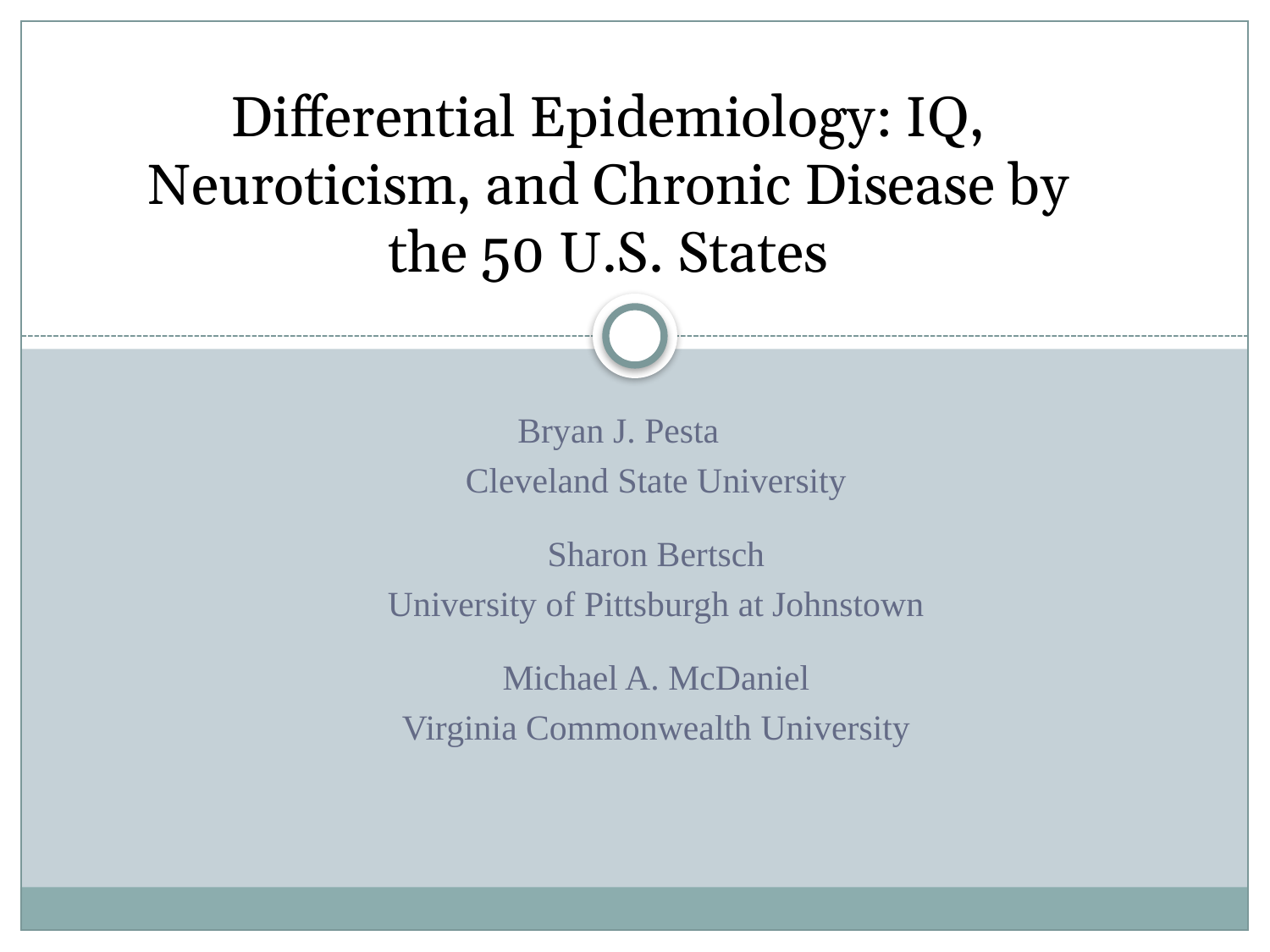

Differential Epidemiology: IQ, Neuroticism, and Chronic Disease by the 50 U.S. States
#
             Bryan J. Pesta
Cleveland State University

Sharon Bertsch
University of Pittsburgh at Johnstown

Michael A. McDaniel
Virginia Commonwealth University